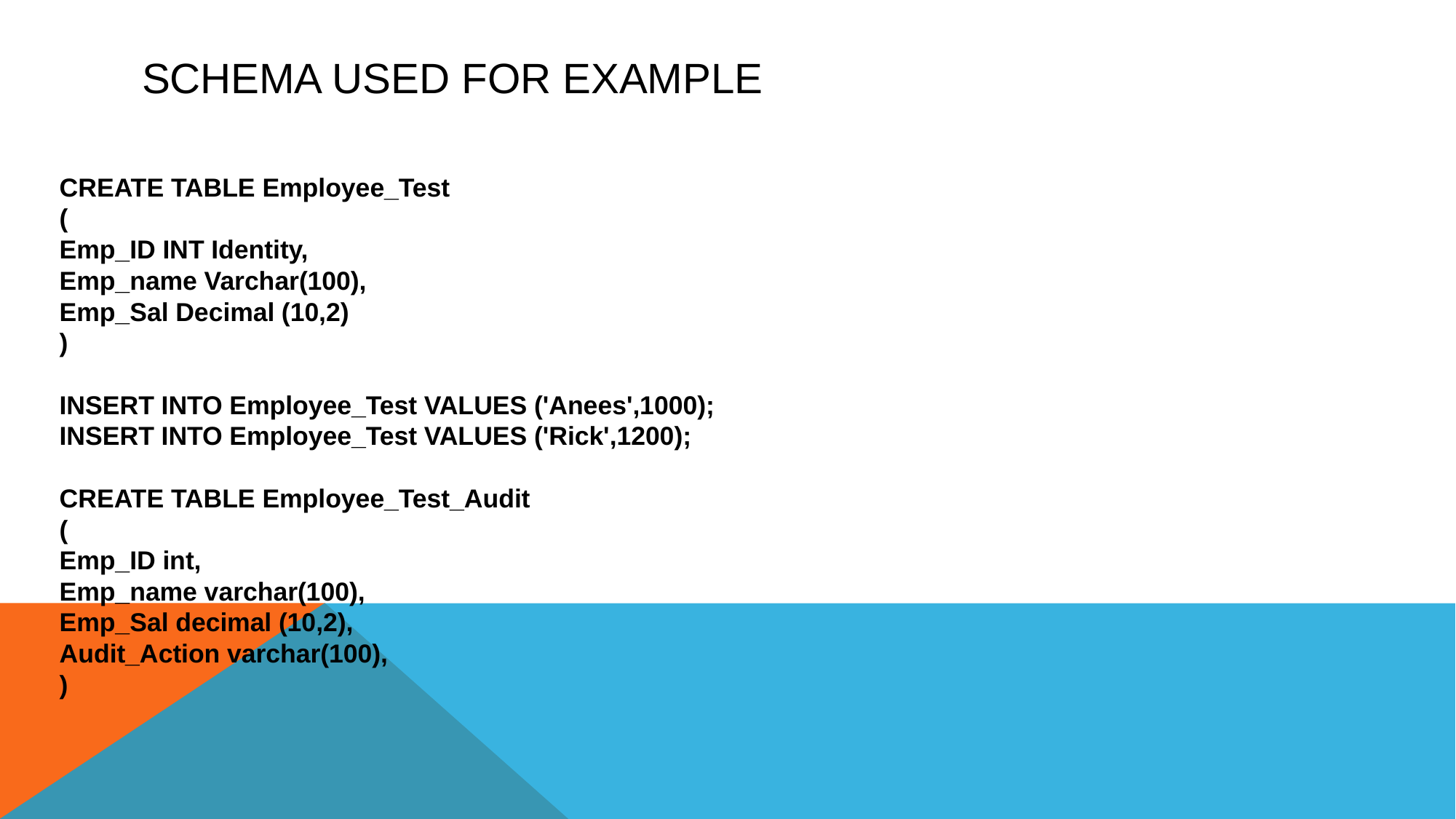

# Schema used for example
CREATE TABLE Employee_Test
(
Emp_ID INT Identity,
Emp_name Varchar(100),
Emp_Sal Decimal (10,2)
)

INSERT INTO Employee_Test VALUES ('Anees',1000);
INSERT INTO Employee_Test VALUES ('Rick',1200);

CREATE TABLE Employee_Test_Audit
(
Emp_ID int,
Emp_name varchar(100),
Emp_Sal decimal (10,2),
Audit_Action varchar(100),
)